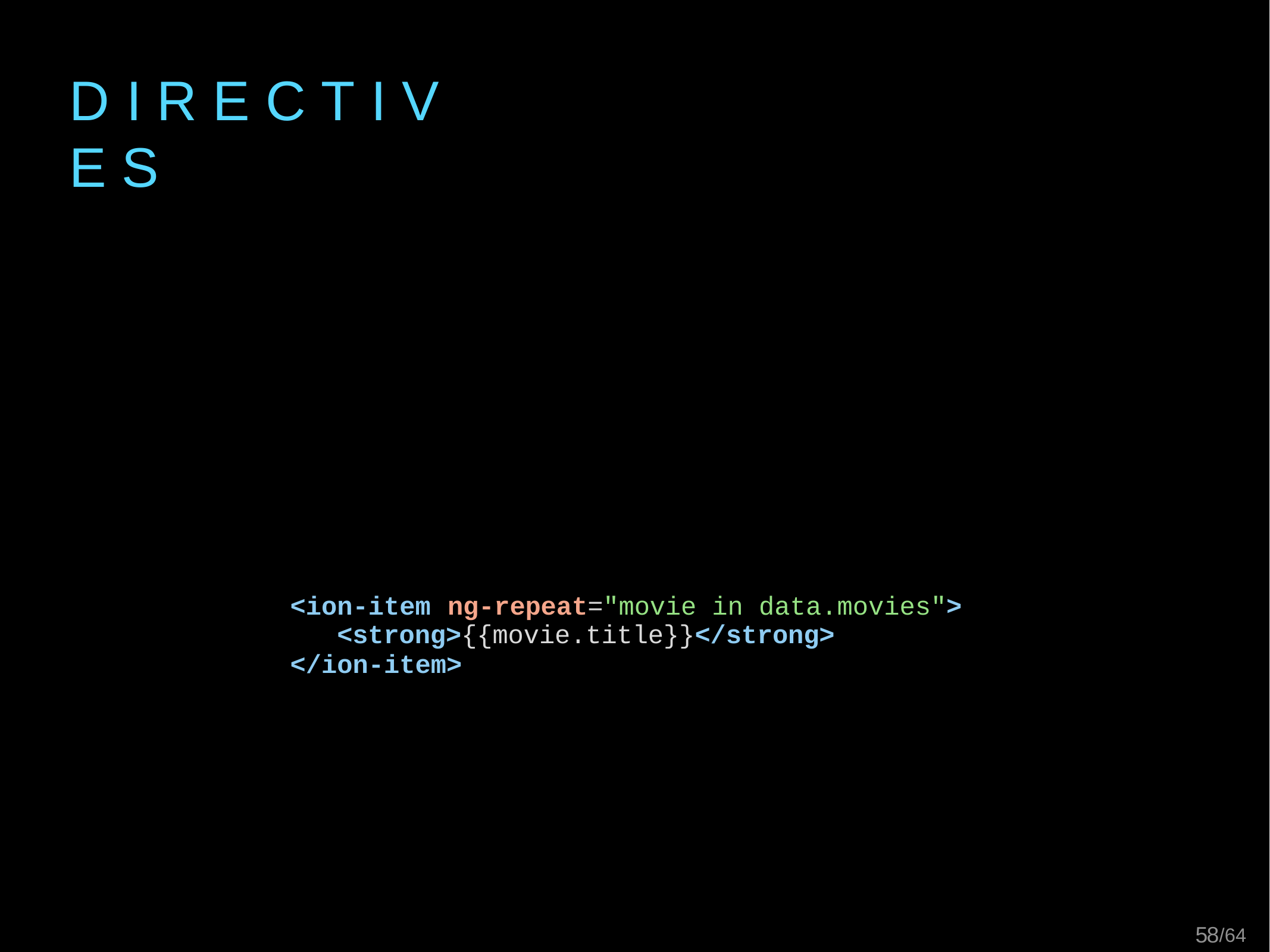

# D I R E C T I V E S
<ion-item	ng-repeat="movie in data.movies">
<strong>{{movie.title}}</strong>
</ion-item>
58/64